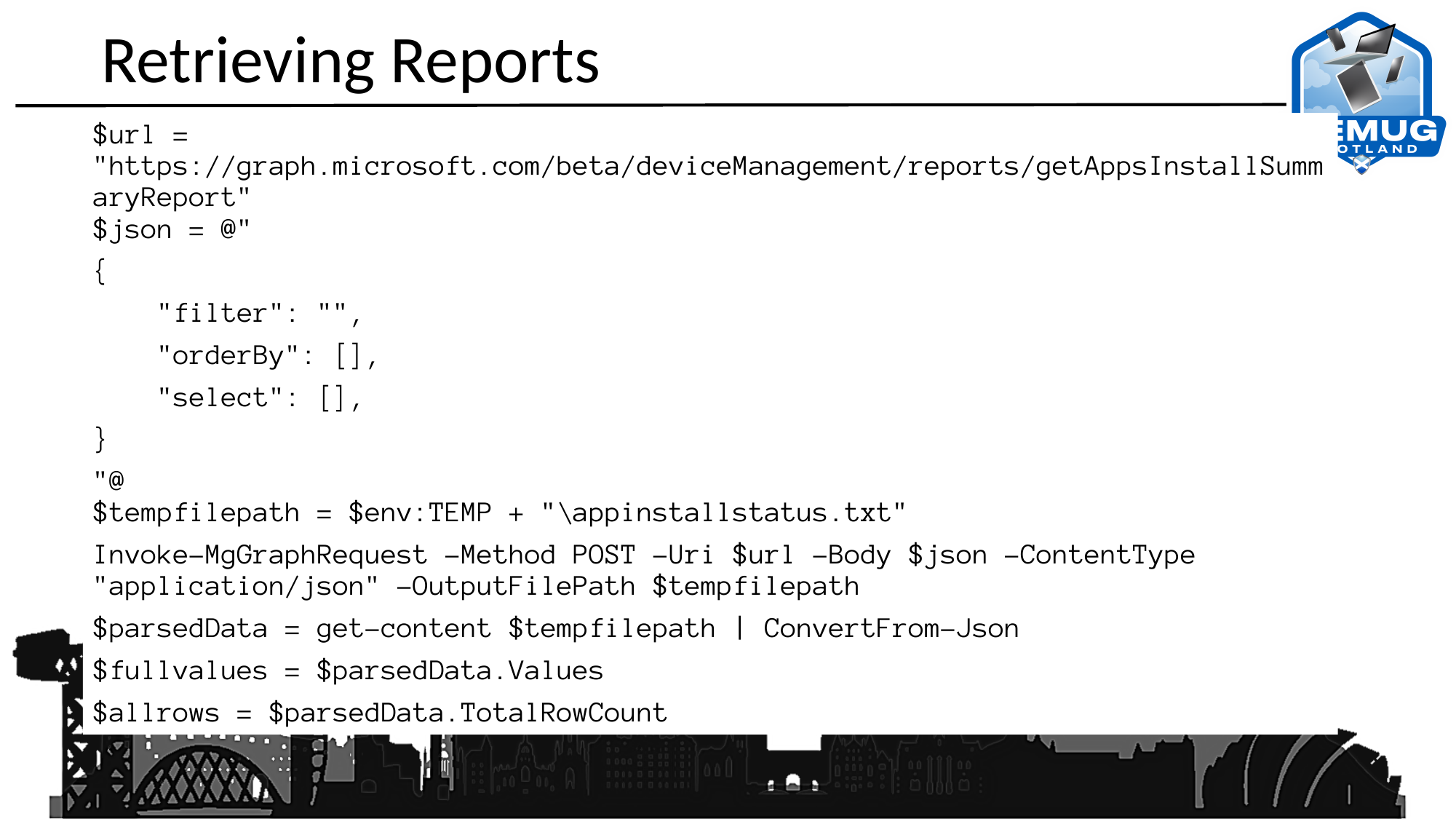

# Retrieving Reports
$url = "https://graph.microsoft.com/beta/deviceManagement/reports/getAppsInstallSummaryReport"
$json = @"
{
    "filter": "",
    "orderBy": [],
    "select": [],
}
"@
$tempfilepath = $env:TEMP + "\appinstallstatus.txt"
Invoke-MgGraphRequest -Method POST -Uri $url -Body $json -ContentType "application/json" -OutputFilePath $tempfilepath
$parsedData = get-content $tempfilepath | ConvertFrom-Json
$fullvalues = $parsedData.Values
$allrows = $parsedData.TotalRowCount